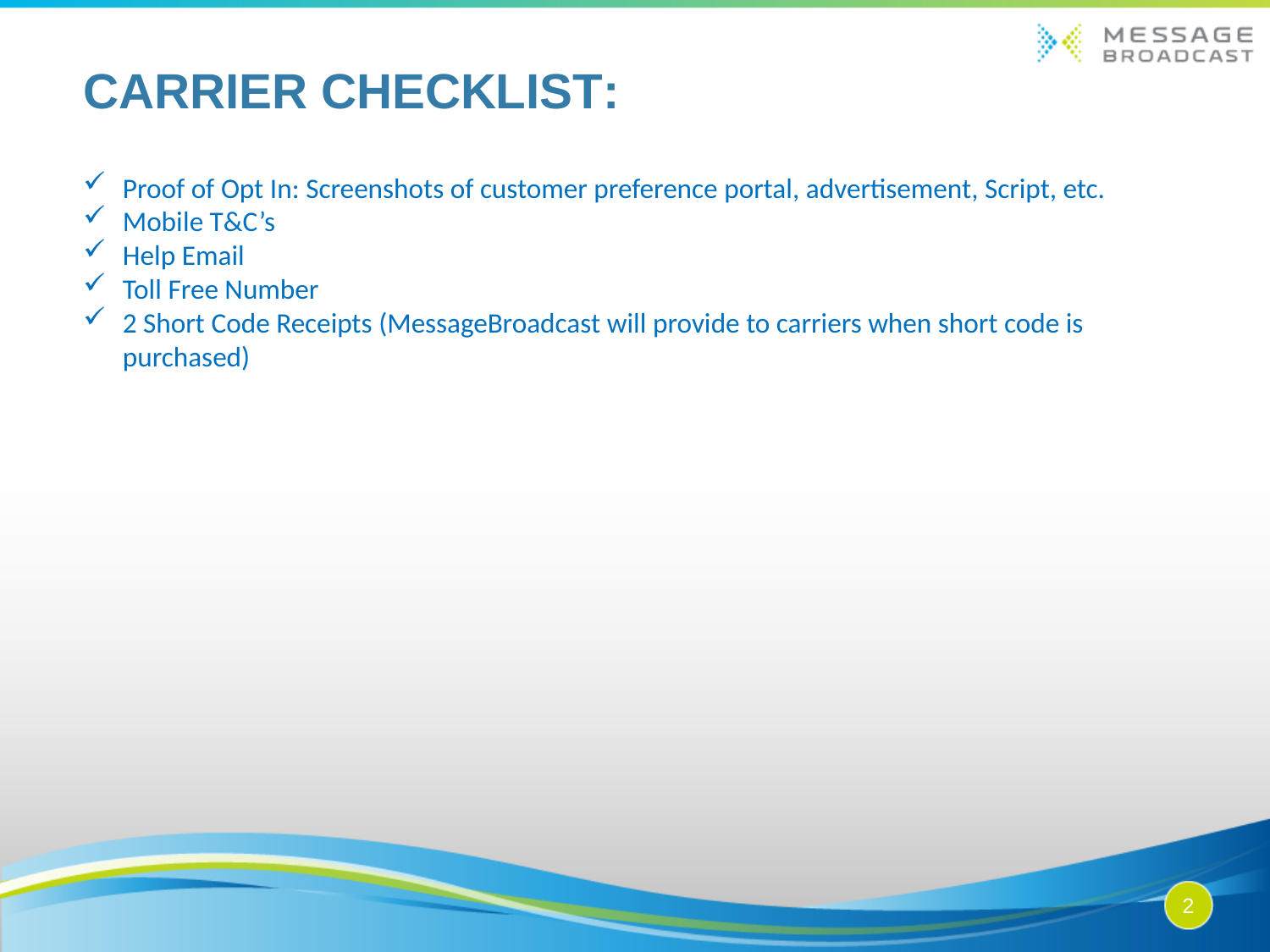

Carrier checklist:
Proof of Opt In: Screenshots of customer preference portal, advertisement, Script, etc.
Mobile T&C’s
Help Email
Toll Free Number
2 Short Code Receipts (MessageBroadcast will provide to carriers when short code is purchased)